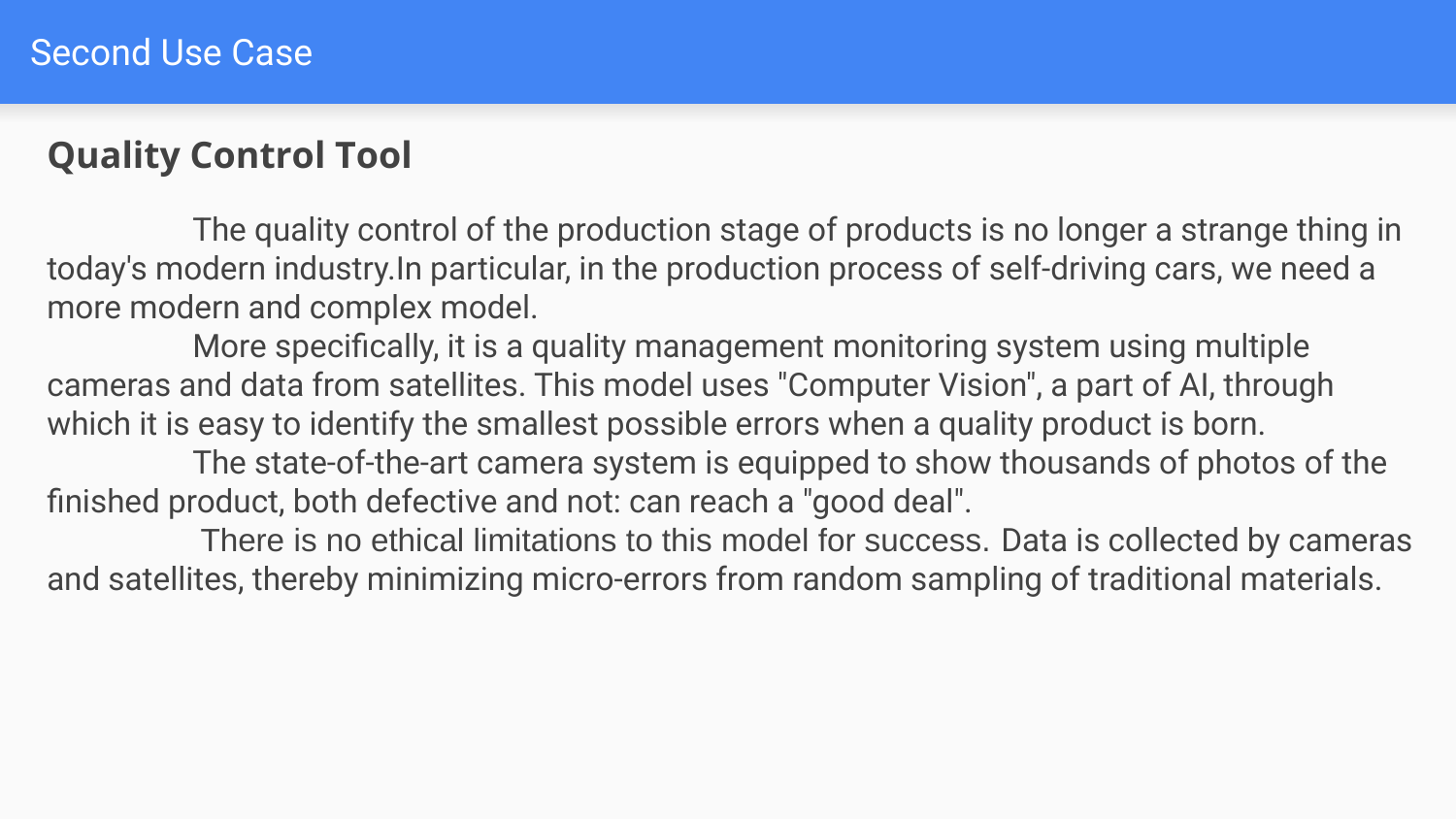

# Second Use Case
Quality Control Tool

	The quality control of the production stage of products is no longer a strange thing in today's modern industry.In particular, in the production process of self-driving cars, we need a more modern and complex model.
	More specifically, it is a quality management monitoring system using multiple cameras and data from satellites. This model uses "Computer Vision", a part of AI, through which it is easy to identify the smallest possible errors when a quality product is born.
	The state-of-the-art camera system is equipped to show thousands of photos of the finished product, both defective and not: can reach a "good deal".
	 There is no ethical limitations to this model for success. Data is collected by cameras and satellites, thereby minimizing micro-errors from random sampling of traditional materials.